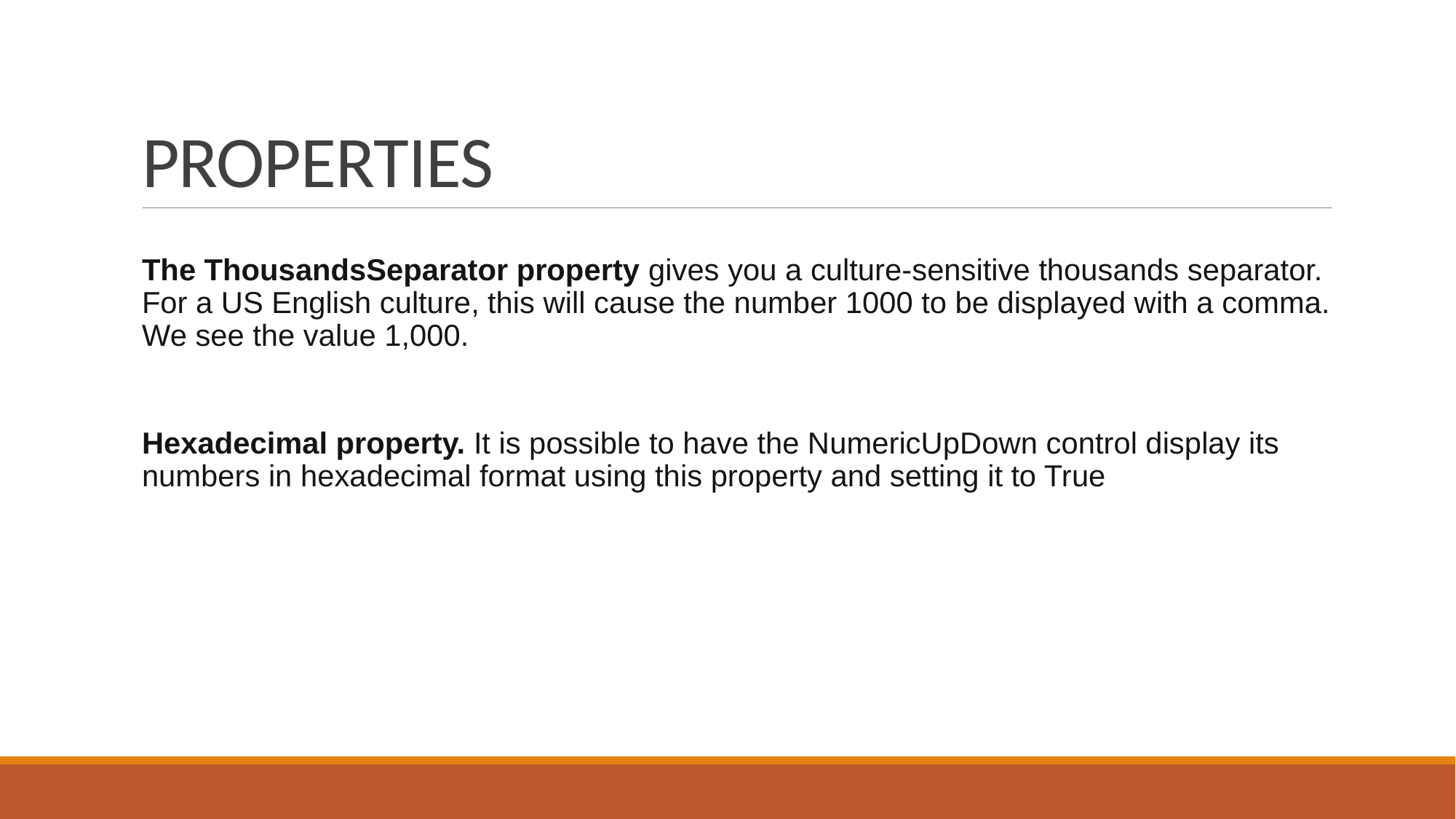

# PROPERTIES
The ThousandsSeparator property gives you a culture-sensitive thousands separator. For a US English culture, this will cause the number 1000 to be displayed with a comma. We see the value 1,000.

Hexadecimal property. It is possible to have the NumericUpDown control display its numbers in hexadecimal format using this property and setting it to True